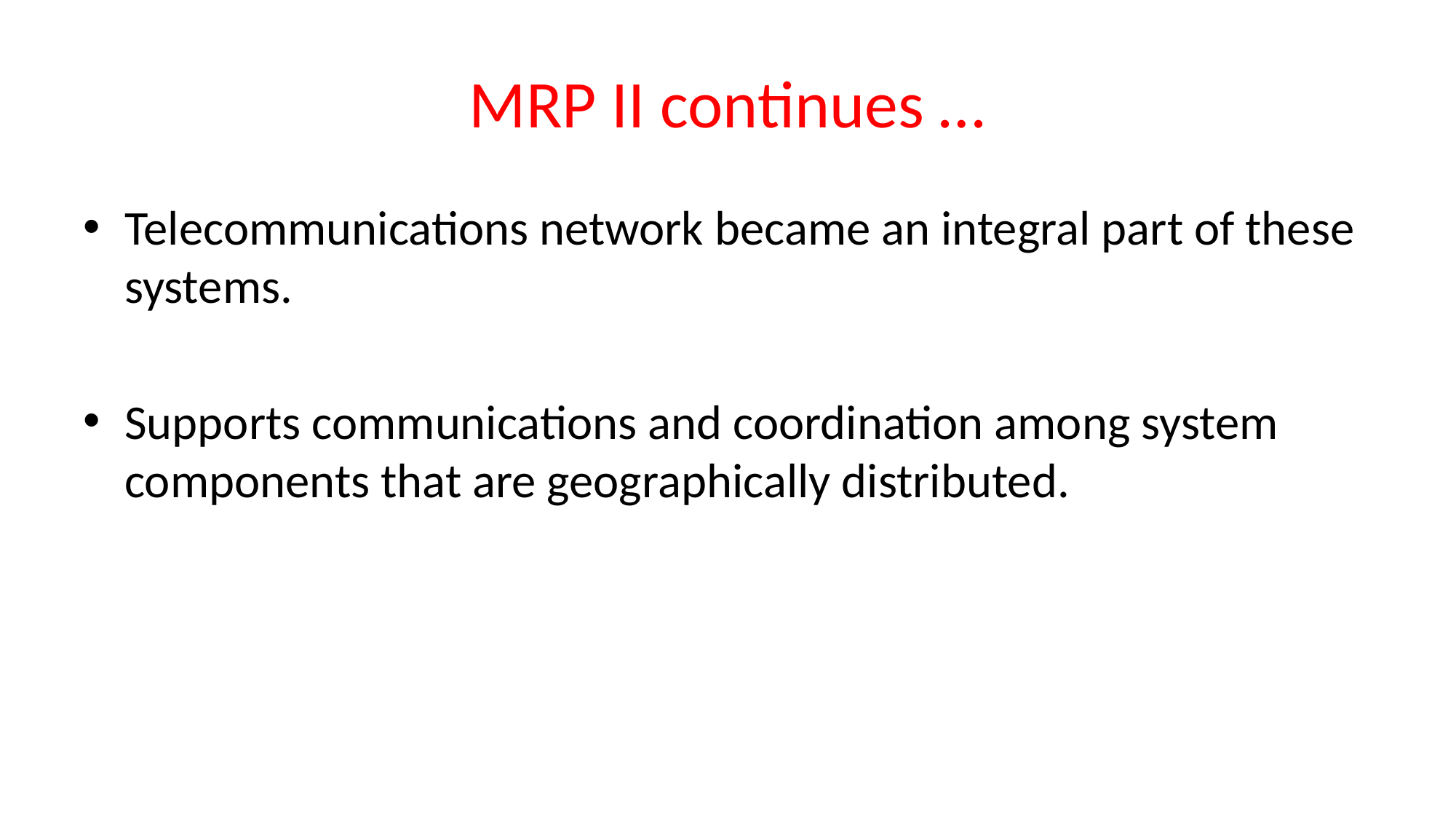

# MRP II continues …
Telecommunications network became an integral part of these systems.

Supports communications and coordination among system components that are geographically distributed.